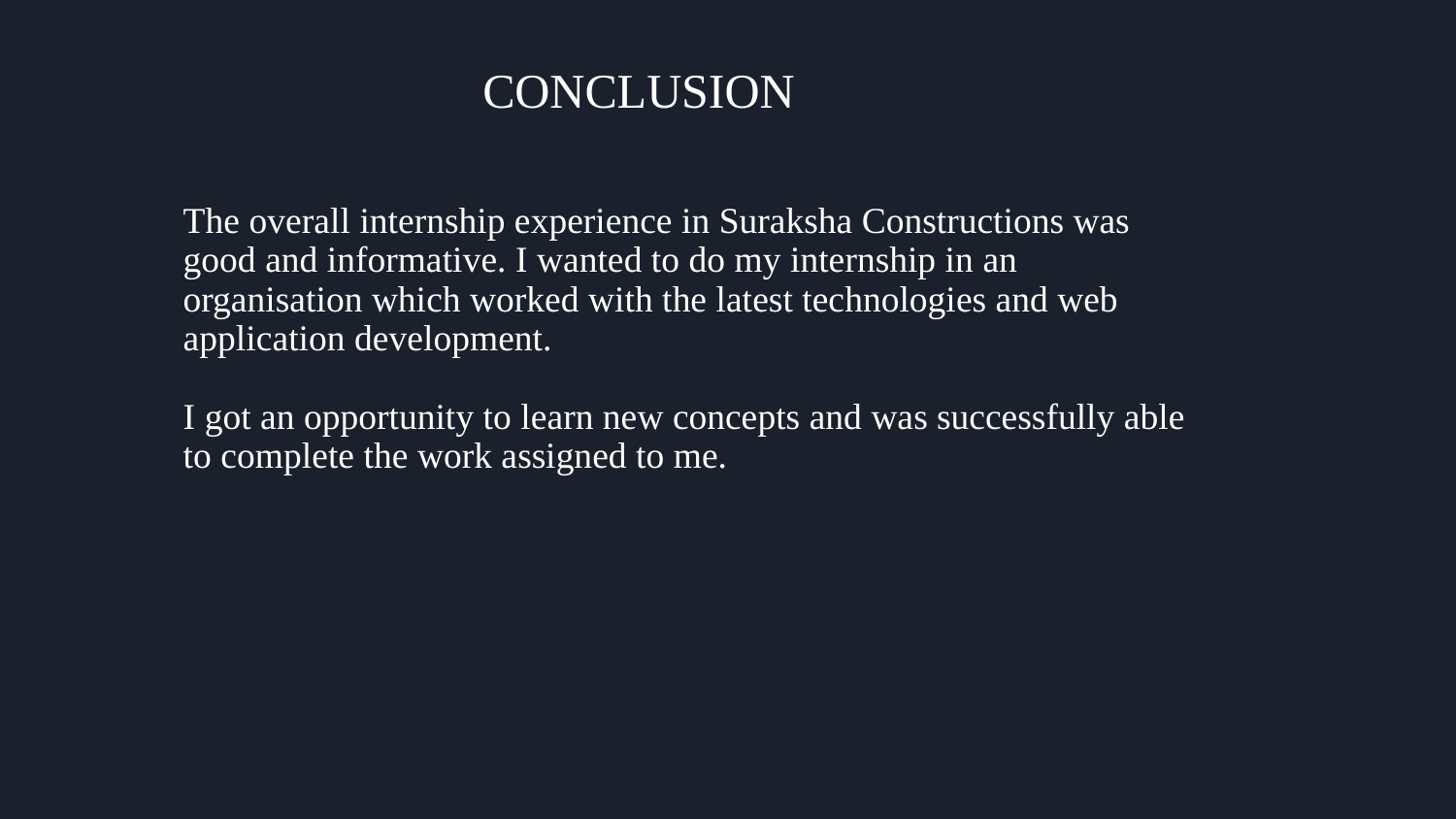

# CONCLUSION
The overall internship experience in Suraksha Constructions was good and informative. I wanted to do my internship in an organisation which worked with the latest technologies and web application development.

I got an opportunity to learn new concepts and was successfully able to complete the work assigned to me.